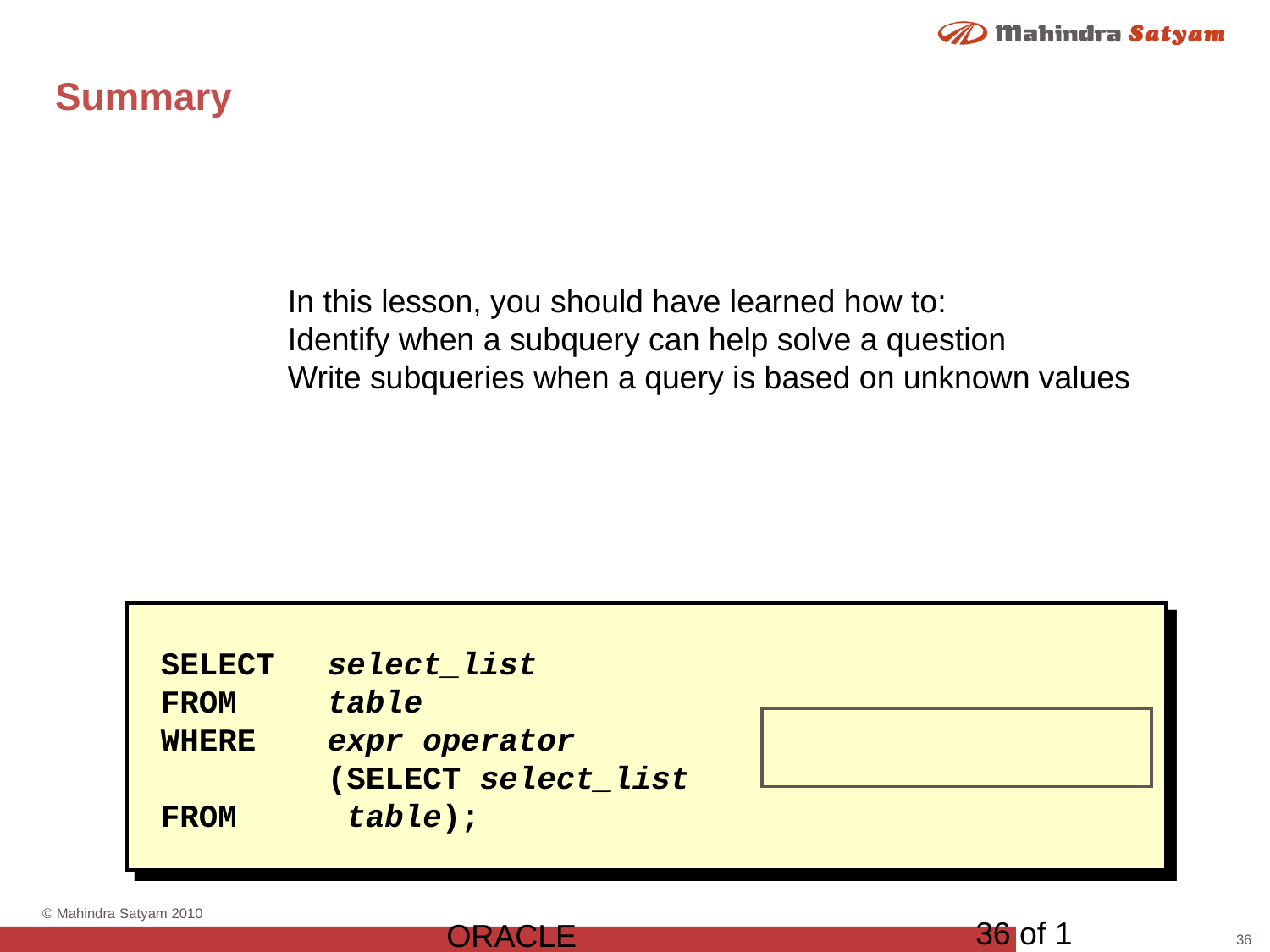

# Summary
In this lesson, you should have learned how to:
Identify when a subquery can help solve a question
Write subqueries when a query is based on unknown values

SELECT	select_list
FROM	table
WHERE	expr operator
	(SELECT select_list
FROM	 table);

36 of 1
ORACLE